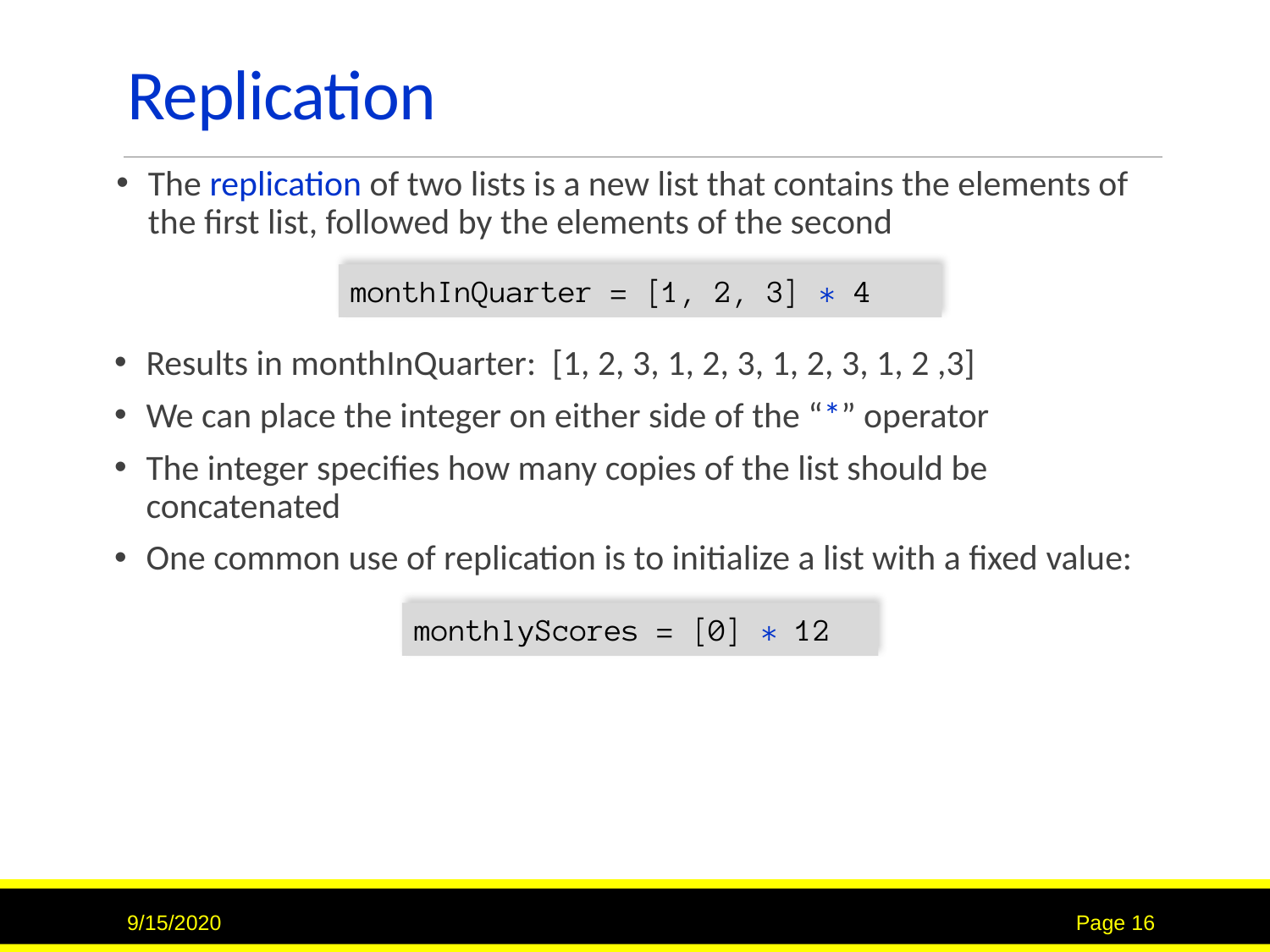

# Replication
The replication of two lists is a new list that contains the elements of the first list, followed by the elements of the second
monthInQuarter = [1, 2, 3] * 4
Results in monthInQuarter:  [1, 2, 3, 1, 2, 3, 1, 2, 3, 1, 2 ,3]
We can place the integer on either side of the “*” operator
The integer specifies how many copies of the list should be concatenated
One common use of replication is to initialize a list with a fixed value:

monthlyScores = [0] * 12
9/15/2020
Page 16